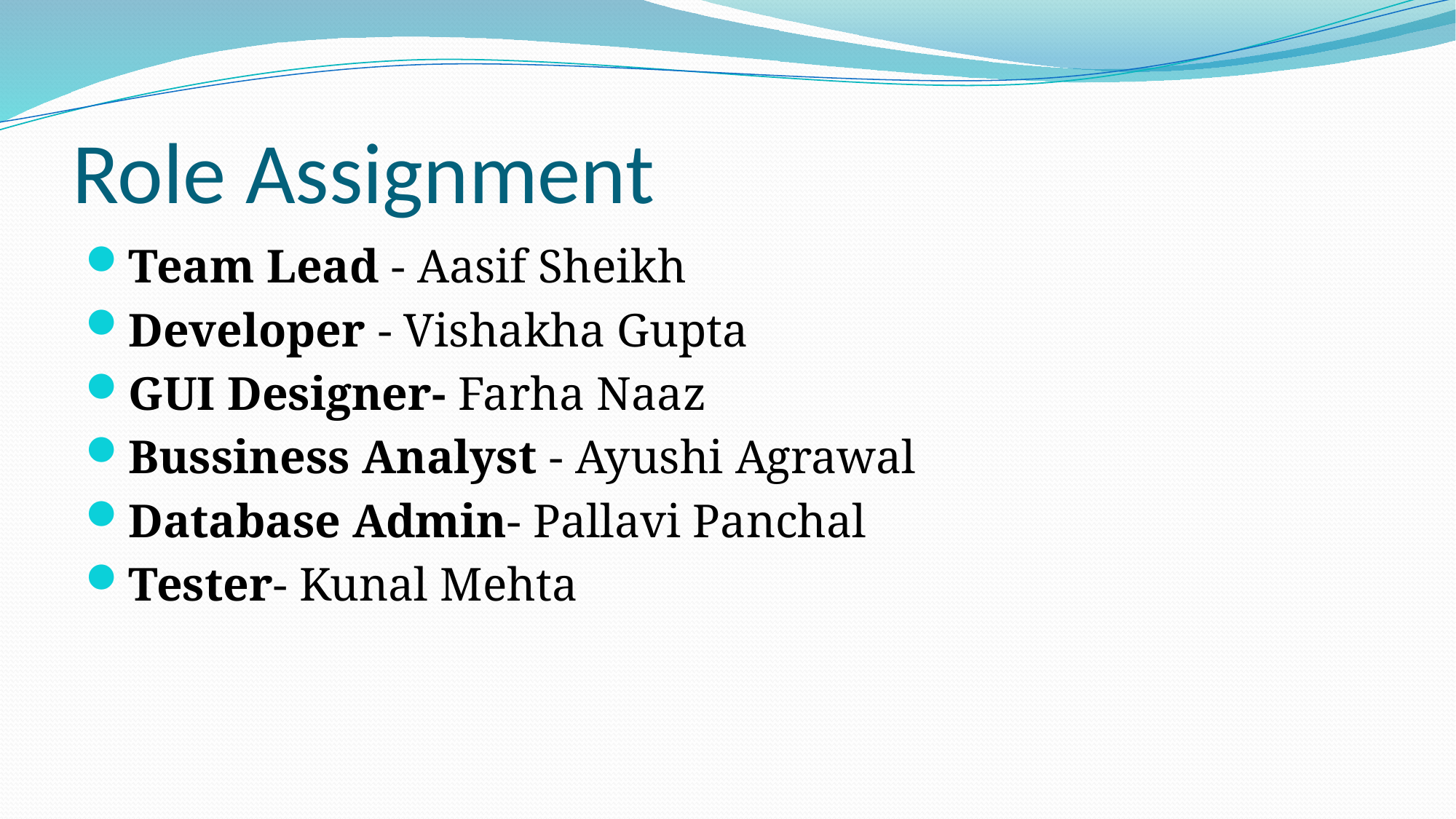

# Role Assignment
Team Lead - Aasif Sheikh
Developer - Vishakha Gupta
GUI Designer- Farha Naaz
Bussiness Analyst - Ayushi Agrawal
Database Admin- Pallavi Panchal
Tester- Kunal Mehta